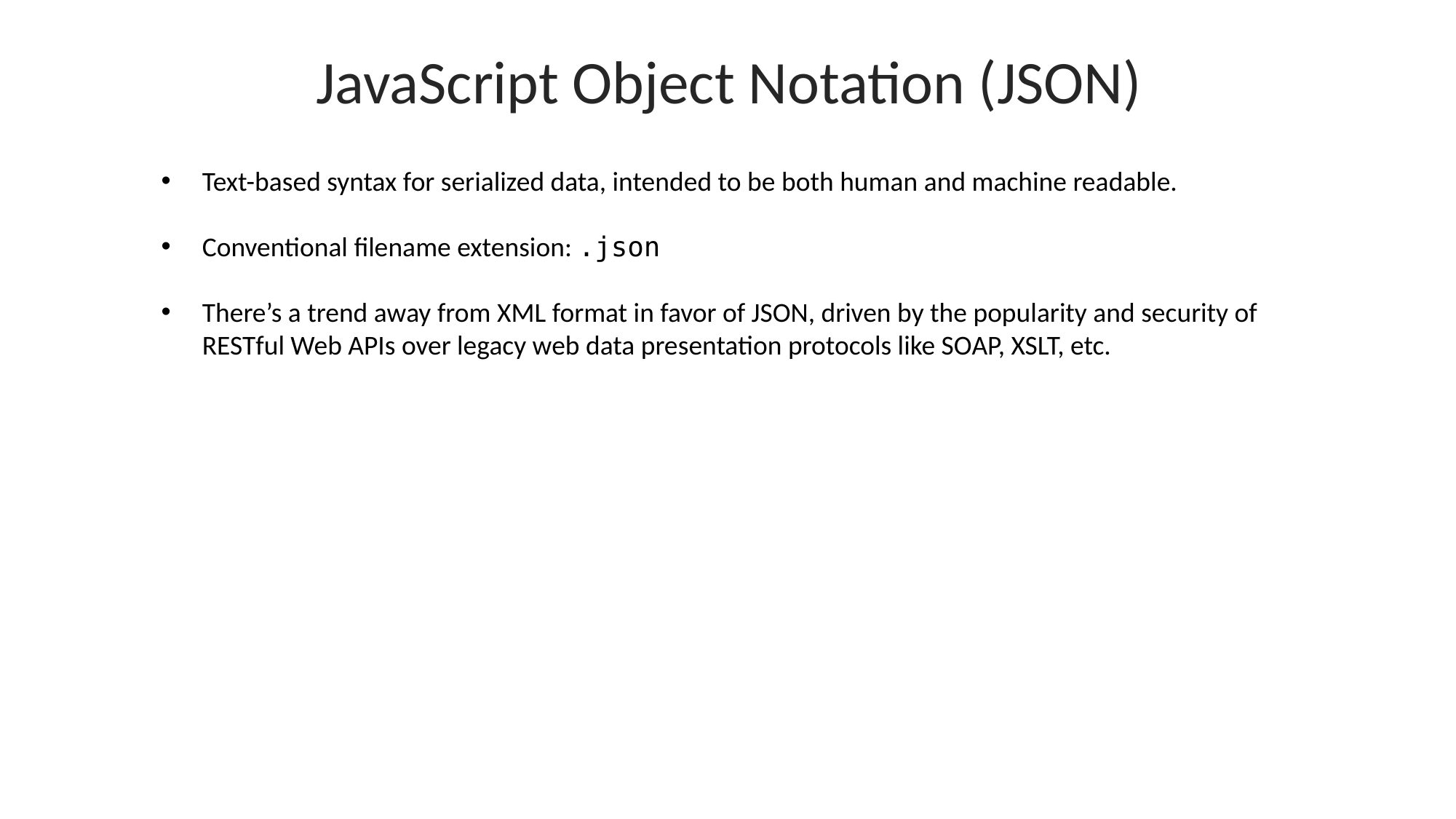

JavaScript Object Notation (JSON)

Text-based syntax for serialized data, intended to be both human and machine readable.

Conventional filename extension: .json

There’s a trend away from XML format in favor of JSON, driven by the popularity and security of RESTful Web APIs over legacy web data presentation protocols like SOAP, XSLT, etc.